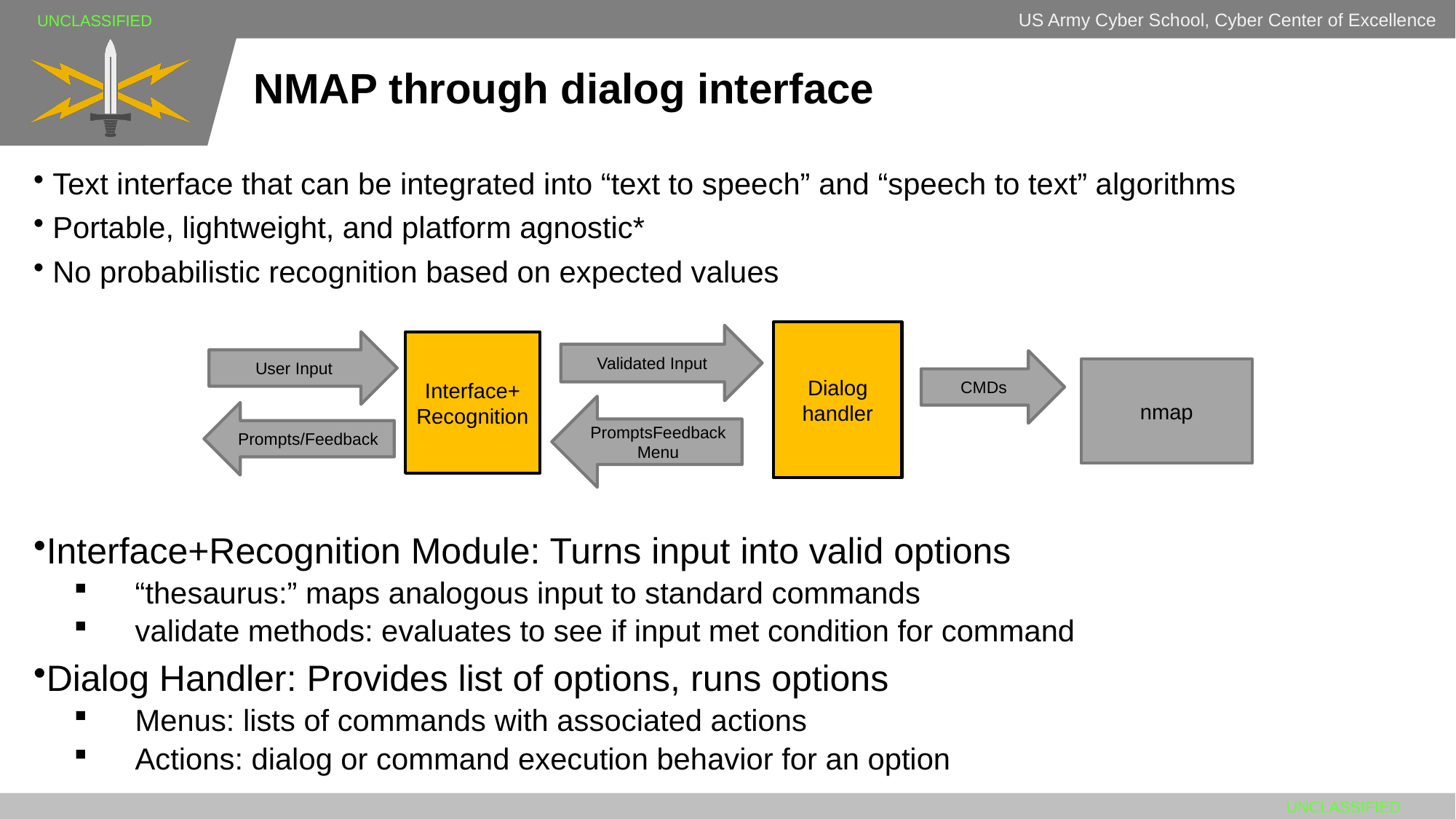

# NMAP through dialog interface
 Text interface that can be integrated into “text to speech” and “speech to text” algorithms
 Portable, lightweight, and platform agnostic*
 No probabilistic recognition based on expected values
Dialog handler
Validated Input
User Input
Interface+
Recognition
CMDs
nmap
PromptsFeedback
Menu
Prompts/Feedback
Interface+Recognition Module: Turns input into valid options
“thesaurus:” maps analogous input to standard commands
validate methods: evaluates to see if input met condition for command
Dialog Handler: Provides list of options, runs options
Menus: lists of commands with associated actions
Actions: dialog or command execution behavior for an option